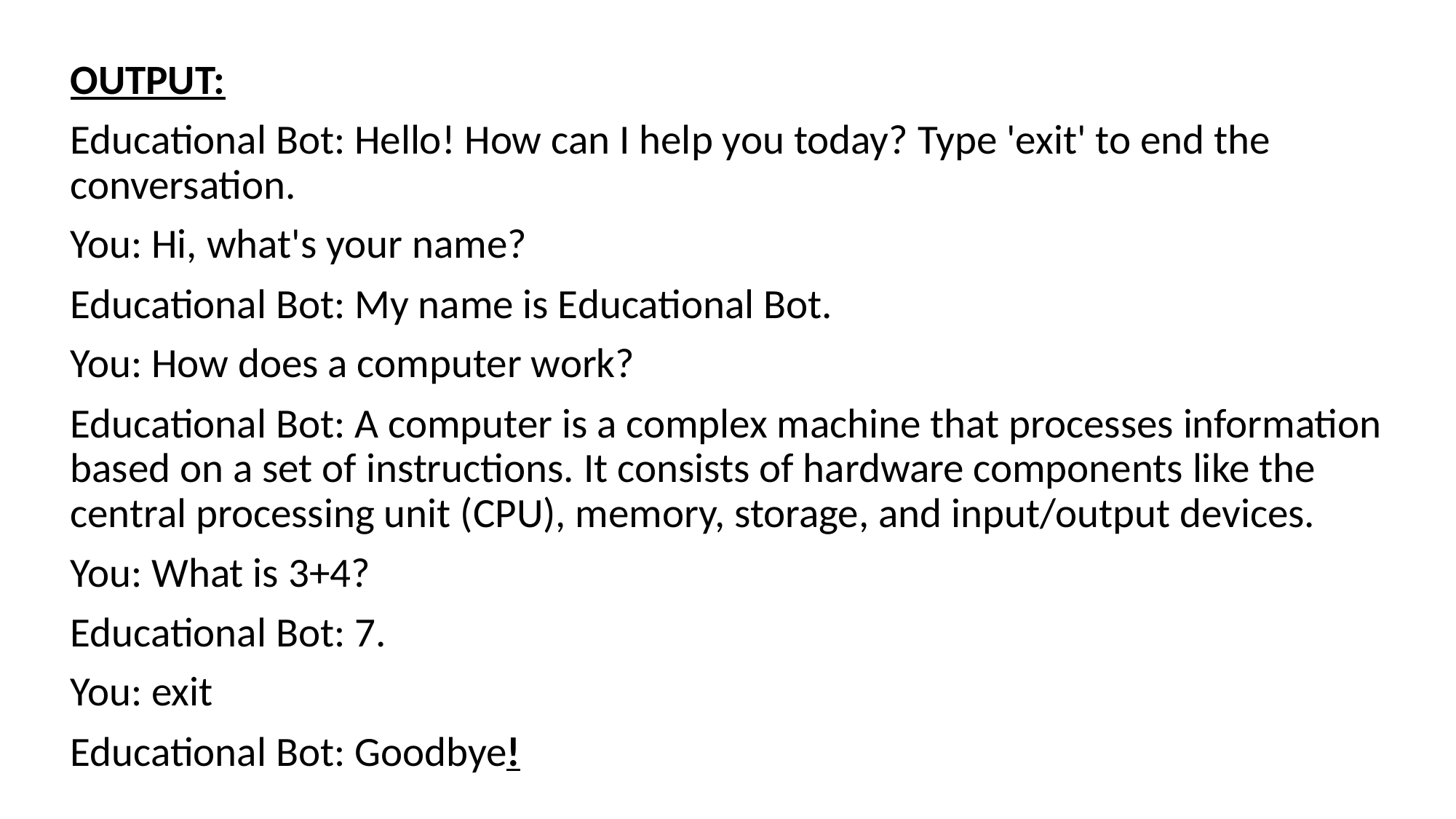

OUTPUT:
Educational Bot: Hello! How can I help you today? Type 'exit' to end the conversation.
You: Hi, what's your name?
Educational Bot: My name is Educational Bot.
You: How does a computer work?
Educational Bot: A computer is a complex machine that processes information based on a set of instructions. It consists of hardware components like the central processing unit (CPU), memory, storage, and input/output devices.
You: What is 3+4?
Educational Bot: 7.
You: exit
Educational Bot: Goodbye!